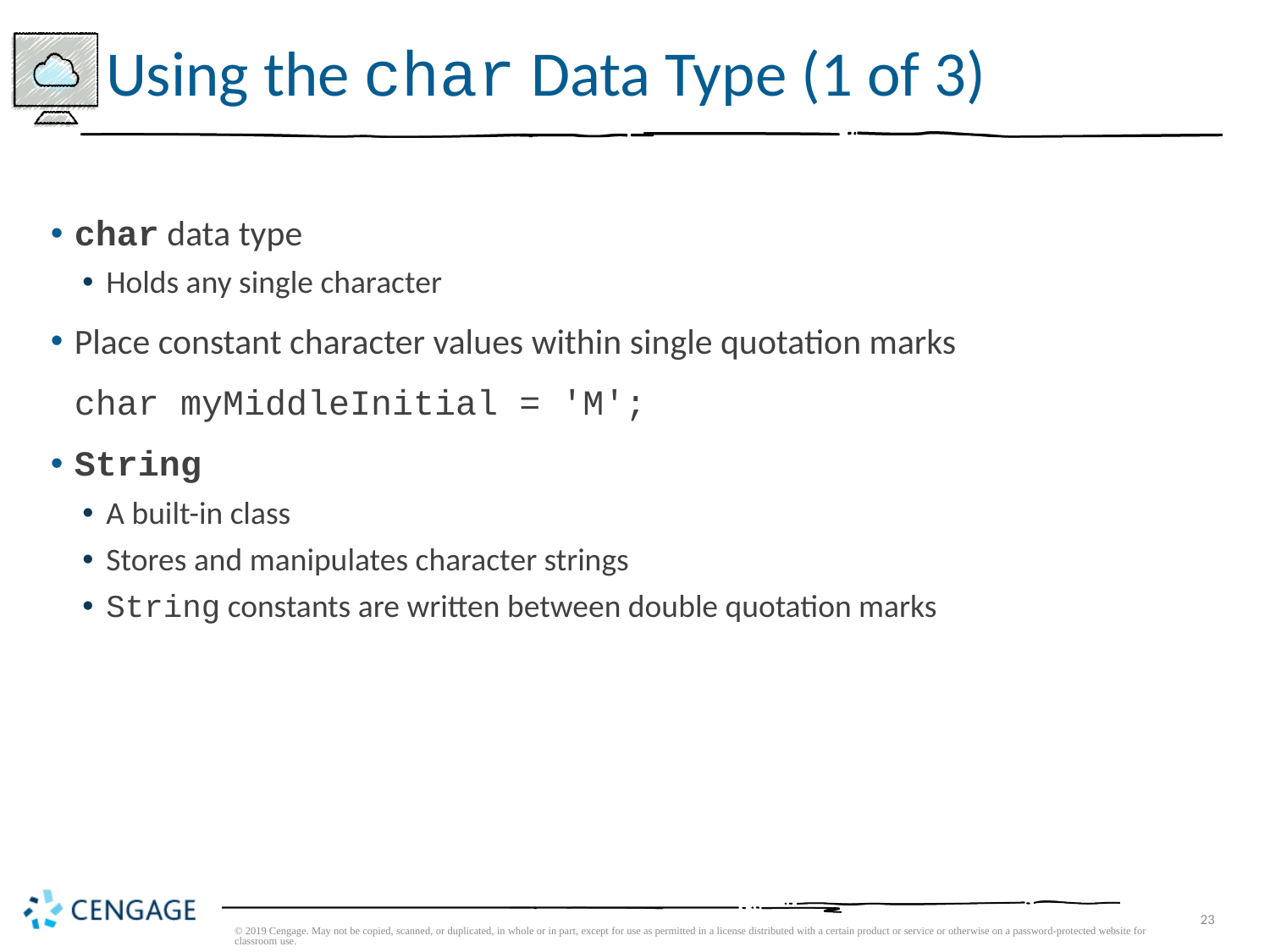

# Using the char Data Type (1 of 3)
char data type
Holds any single character
Place constant character values within single quotation marks
	char myMiddleInitial = 'M';
String
A built-in class
Stores and manipulates character strings
String constants are written between double quotation marks
© 2019 Cengage. May not be copied, scanned, or duplicated, in whole or in part, except for use as permitted in a license distributed with a certain product or service or otherwise on a password-protected website for classroom use.